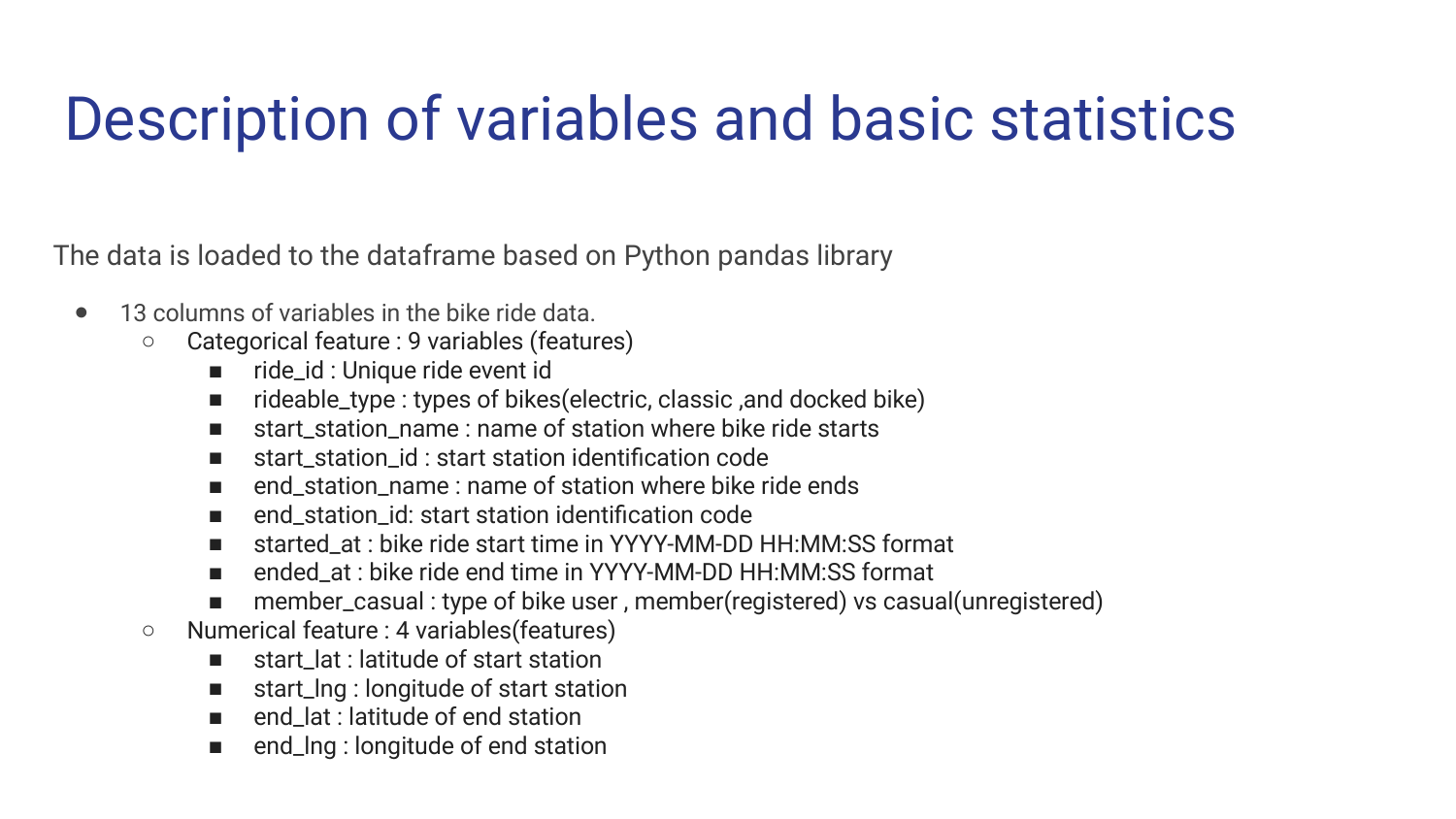

# Description of variables and basic statistics
The data is loaded to the dataframe based on Python pandas library
13 columns of variables in the bike ride data.
Categorical feature : 9 variables (features)
ride_id : Unique ride event id
rideable_type : types of bikes(electric, classic ,and docked bike)
start_station_name : name of station where bike ride starts
start_station_id : start station identification code
end_station_name : name of station where bike ride ends
end_station_id: start station identification code
started_at : bike ride start time in YYYY-MM-DD HH:MM:SS format
ended_at : bike ride end time in YYYY-MM-DD HH:MM:SS format
member_casual : type of bike user , member(registered) vs casual(unregistered)
Numerical feature : 4 variables(features)
start_lat : latitude of start station
start_lng : longitude of start station
end_lat : latitude of end station
end_lng : longitude of end station